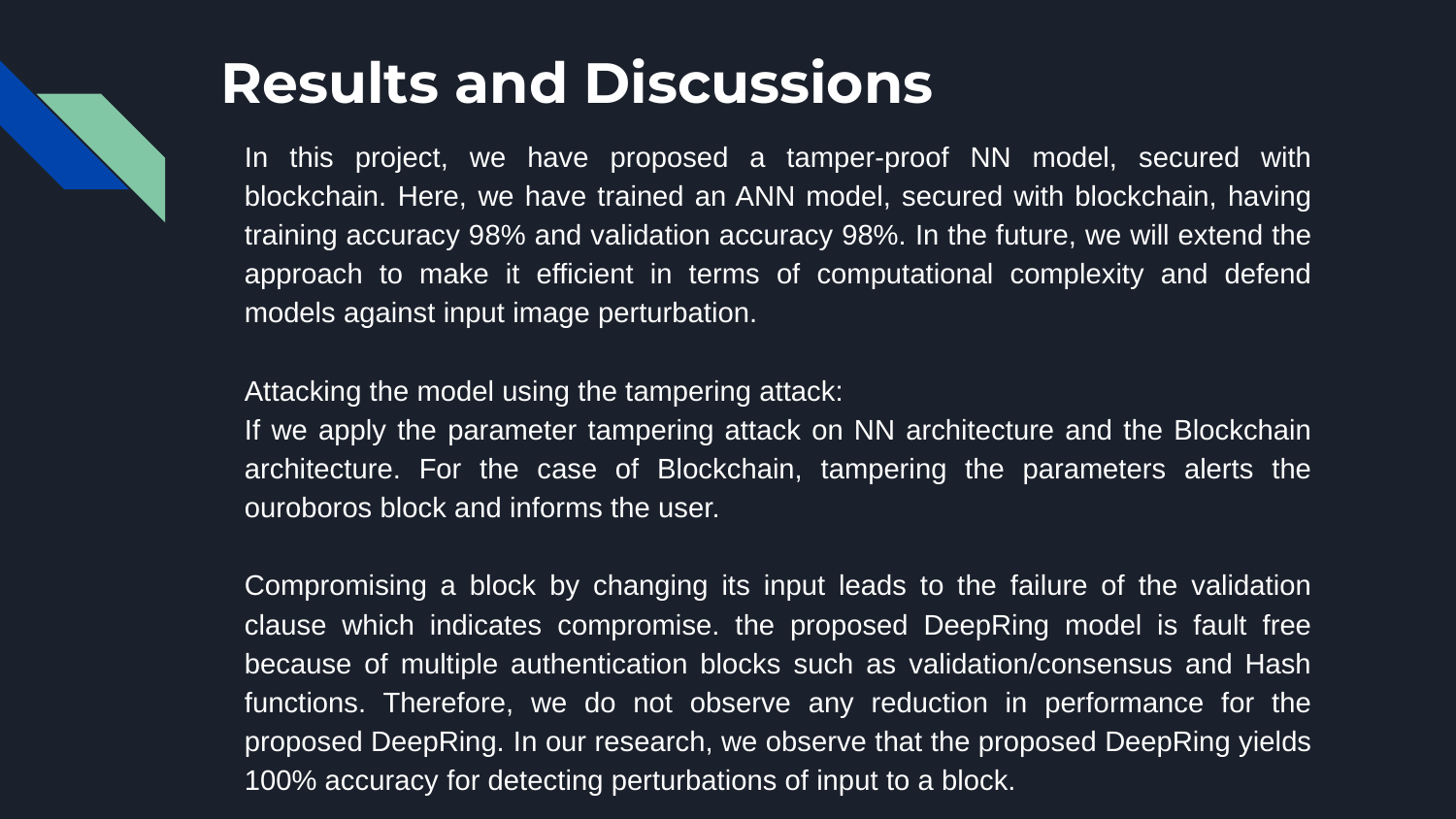

# Results and Discussions
In this project, we have proposed a tamper-proof NN model, secured with blockchain. Here, we have trained an ANN model, secured with blockchain, having training accuracy 98% and validation accuracy 98%. In the future, we will extend the approach to make it efficient in terms of computational complexity and defend models against input image perturbation.

Attacking the model using the tampering attack:
If we apply the parameter tampering attack on NN architecture and the Blockchain architecture. For the case of Blockchain, tampering the parameters alerts the ouroboros block and informs the user.

Compromising a block by changing its input leads to the failure of the validation clause which indicates compromise. the proposed DeepRing model is fault free because of multiple authentication blocks such as validation/consensus and Hash functions. Therefore, we do not observe any reduction in performance for the proposed DeepRing. In our research, we observe that the proposed DeepRing yields 100% accuracy for detecting perturbations of input to a block.